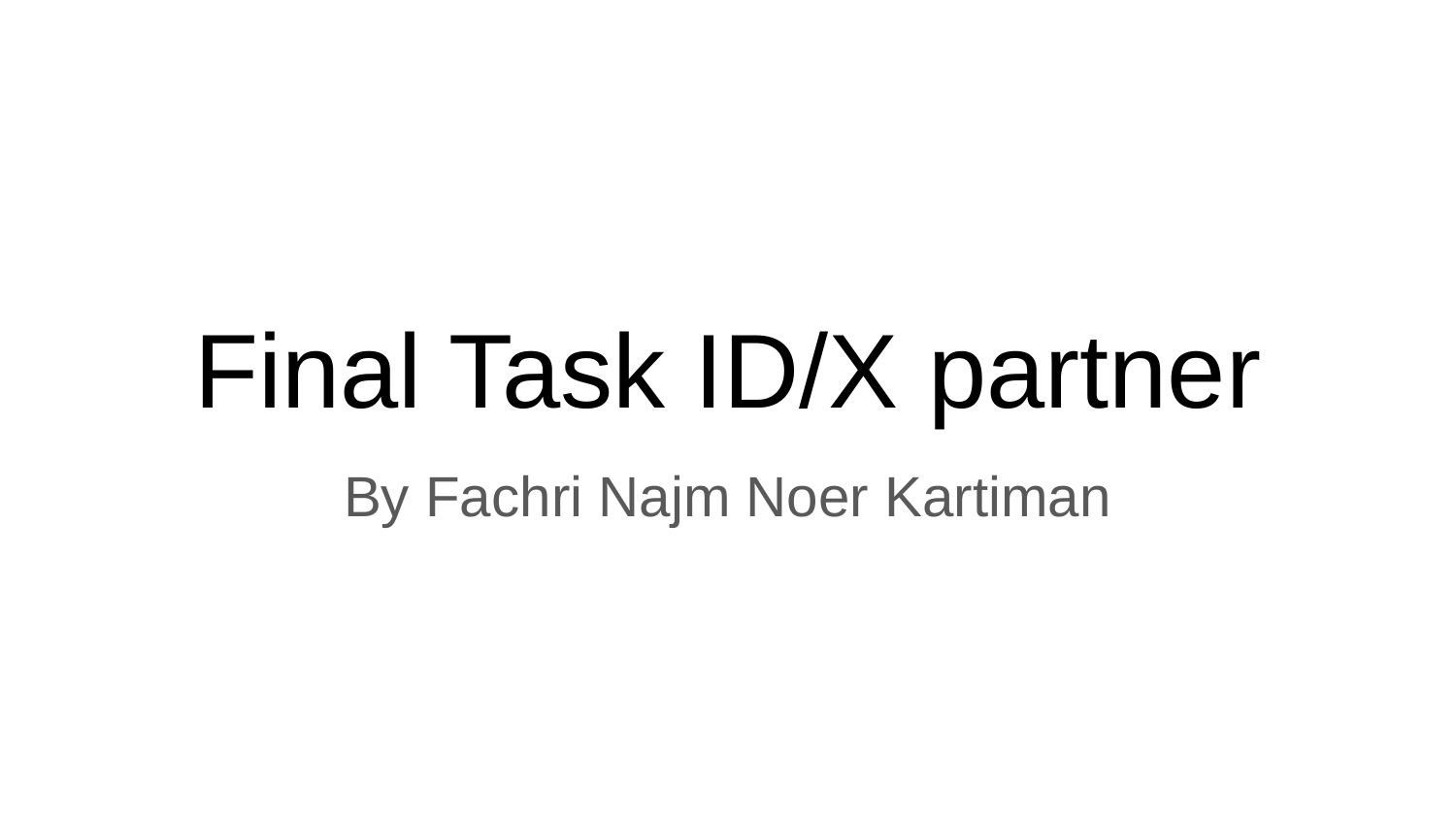

# Final Task ID/X partner
By Fachri Najm Noer Kartiman